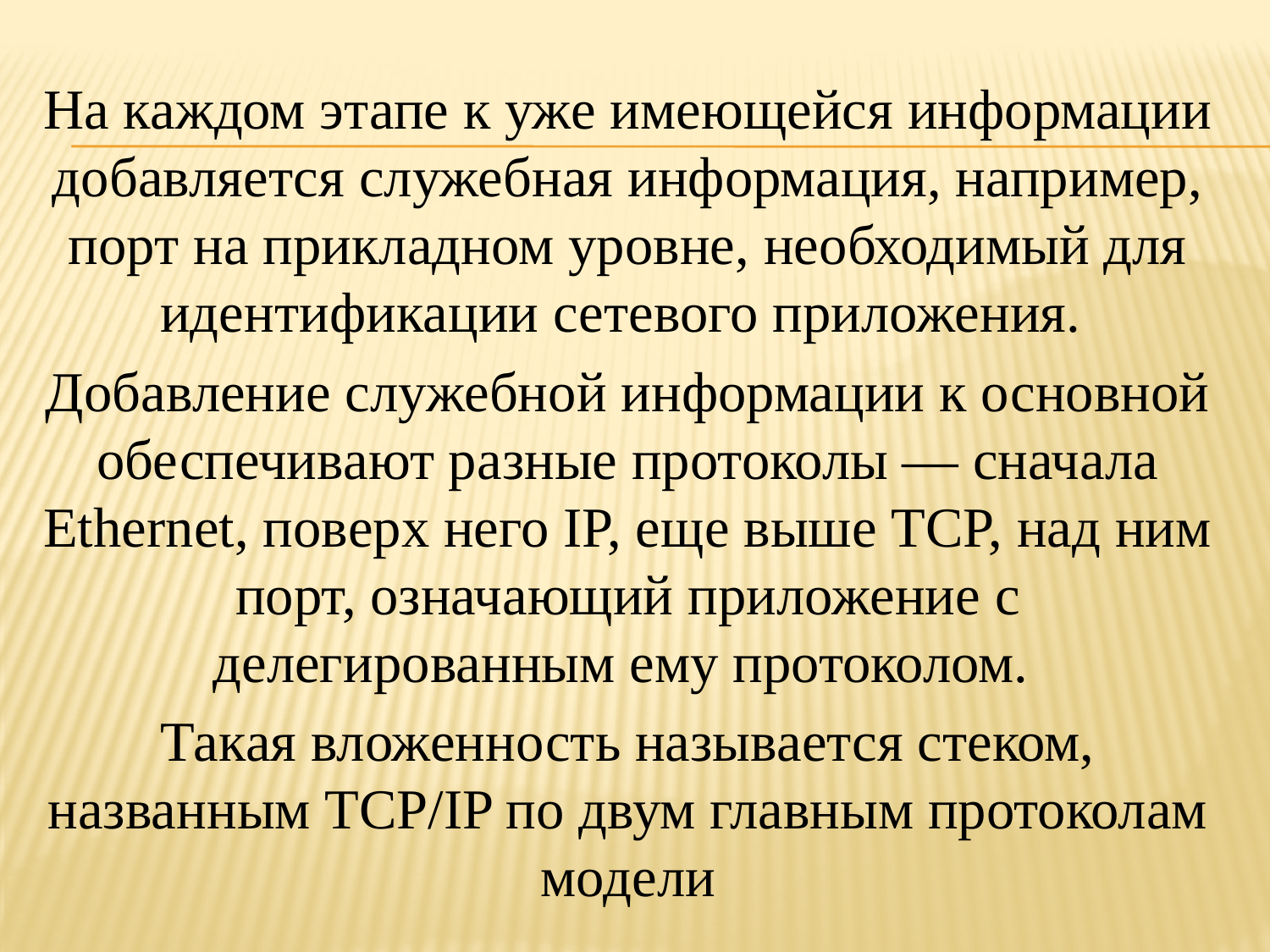

На каждом этапе к уже имеющейся информации добавляется служебная информация, например, порт на прикладном уровне, необходимый для идентификации сетевого приложения.
Добавление служебной информации к основной обеспечивают разные протоколы — сначала Ethernet, поверх него IP, еще выше TCP, над ним порт, означающий приложение с делегированным ему протоколом.
Такая вложенность называется стеком, названным TCP/IP по двум главным протоколам модели